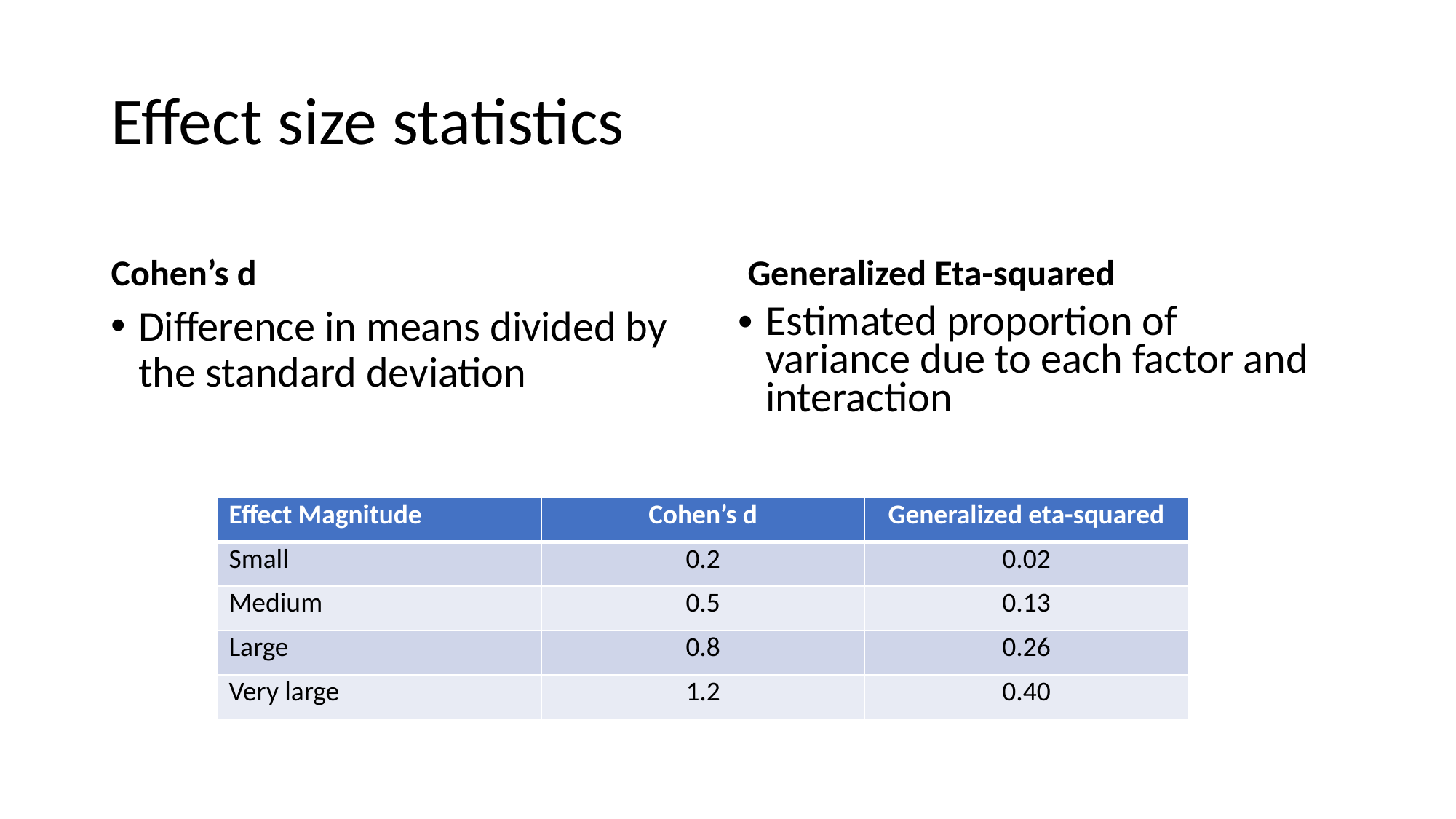

# Effect size statistics
Cohen’s d
Generalized Eta-squared
Difference in means divided by the standard deviation

Estimated proportion of variance due to each factor and interaction

| Effect Magnitude | Cohen’s d | Generalized eta-squared |
| --- | --- | --- |
| Small | 0.2 | 0.02 |
| Medium | 0.5 | 0.13 |
| Large | 0.8 | 0.26 |
| Very large | 1.2 | 0.40 |